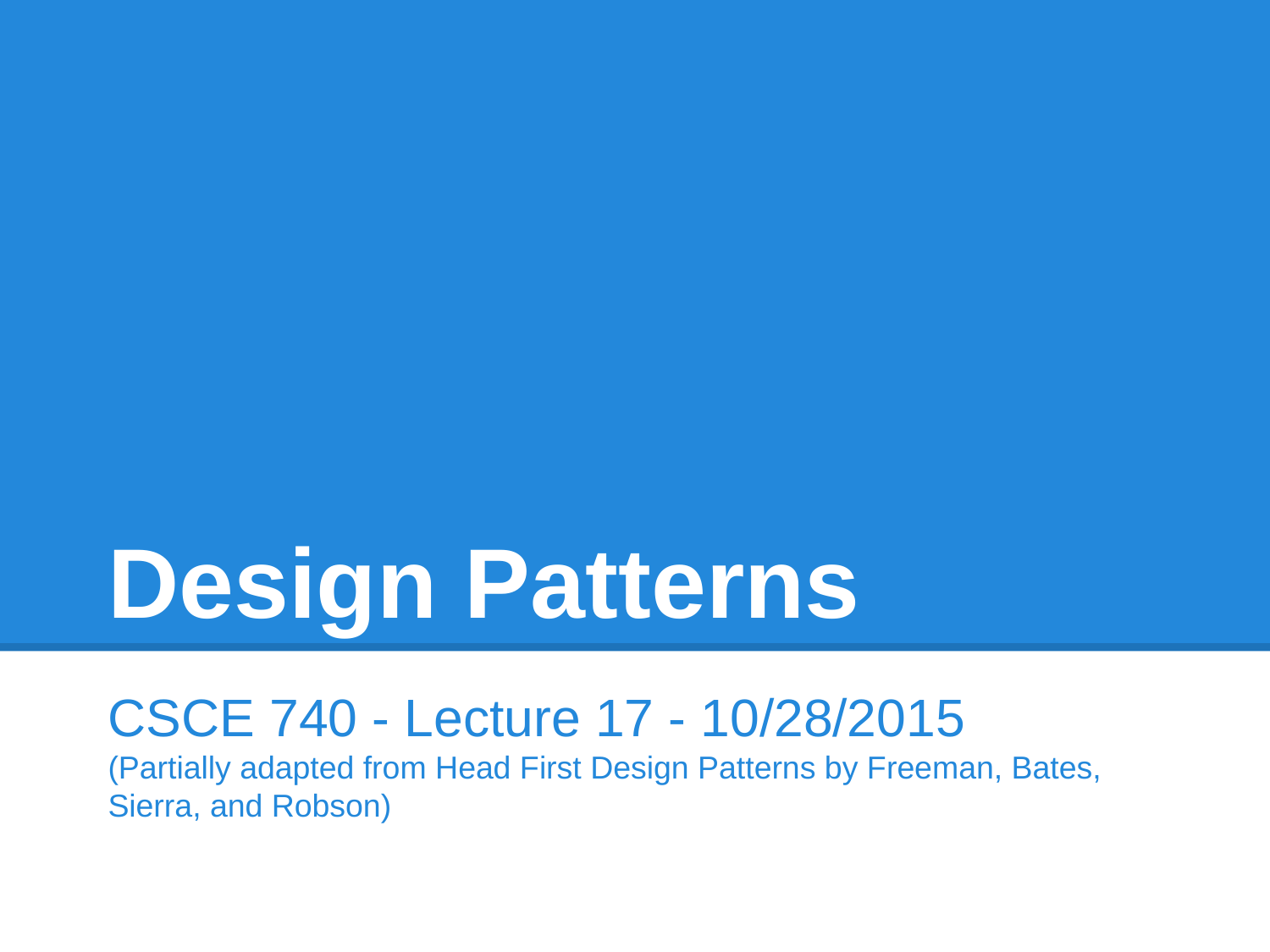

# Design Patterns
CSCE 740 - Lecture 17 - 10/28/2015
(Partially adapted from Head First Design Patterns by Freeman, Bates, Sierra, and Robson)